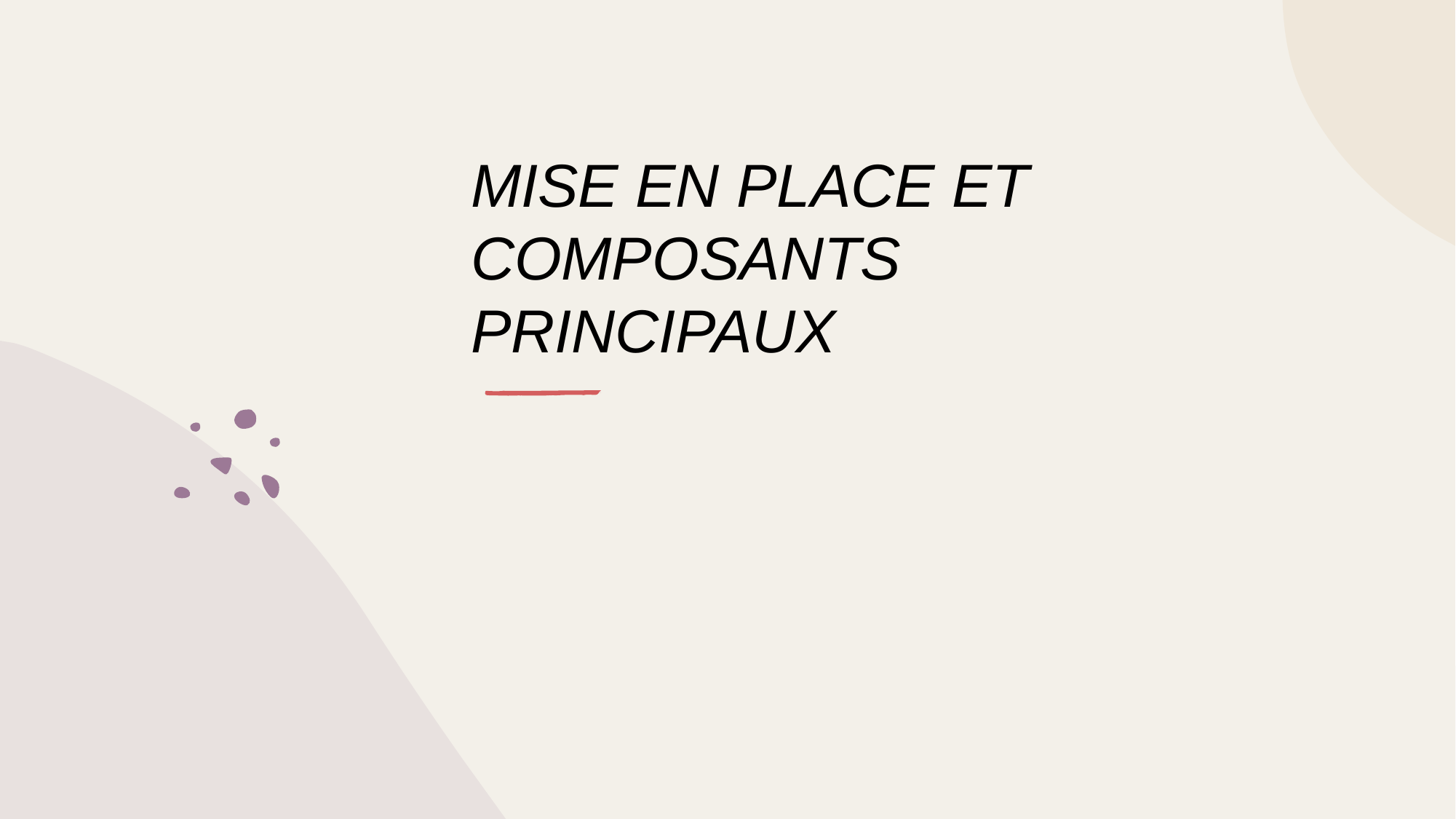

# MISE EN PLACE ET COMPOSANTS PRINCIPAUX